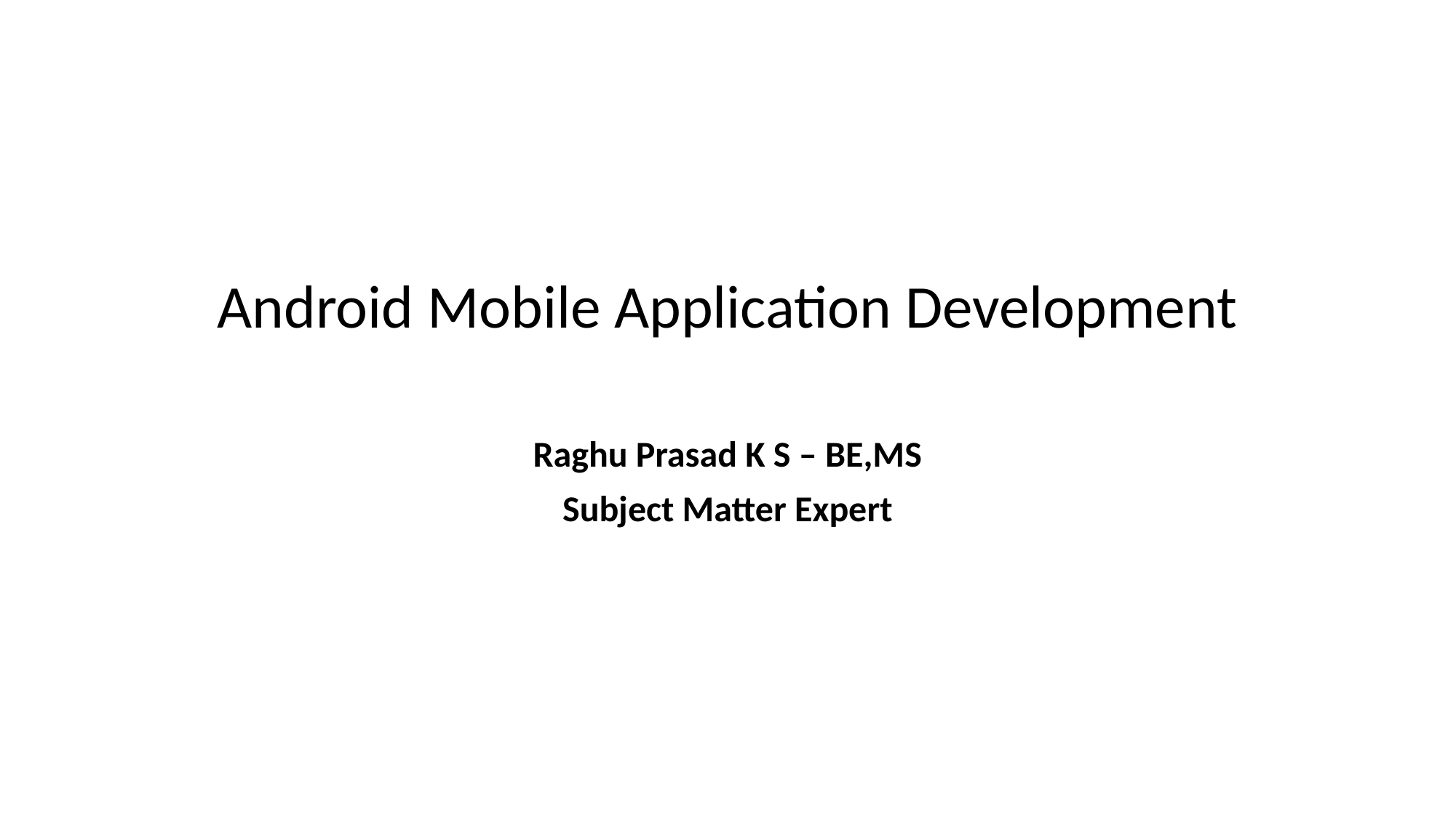

# Android Mobile Application Development
Raghu Prasad K S – BE,MS
Subject Matter Expert